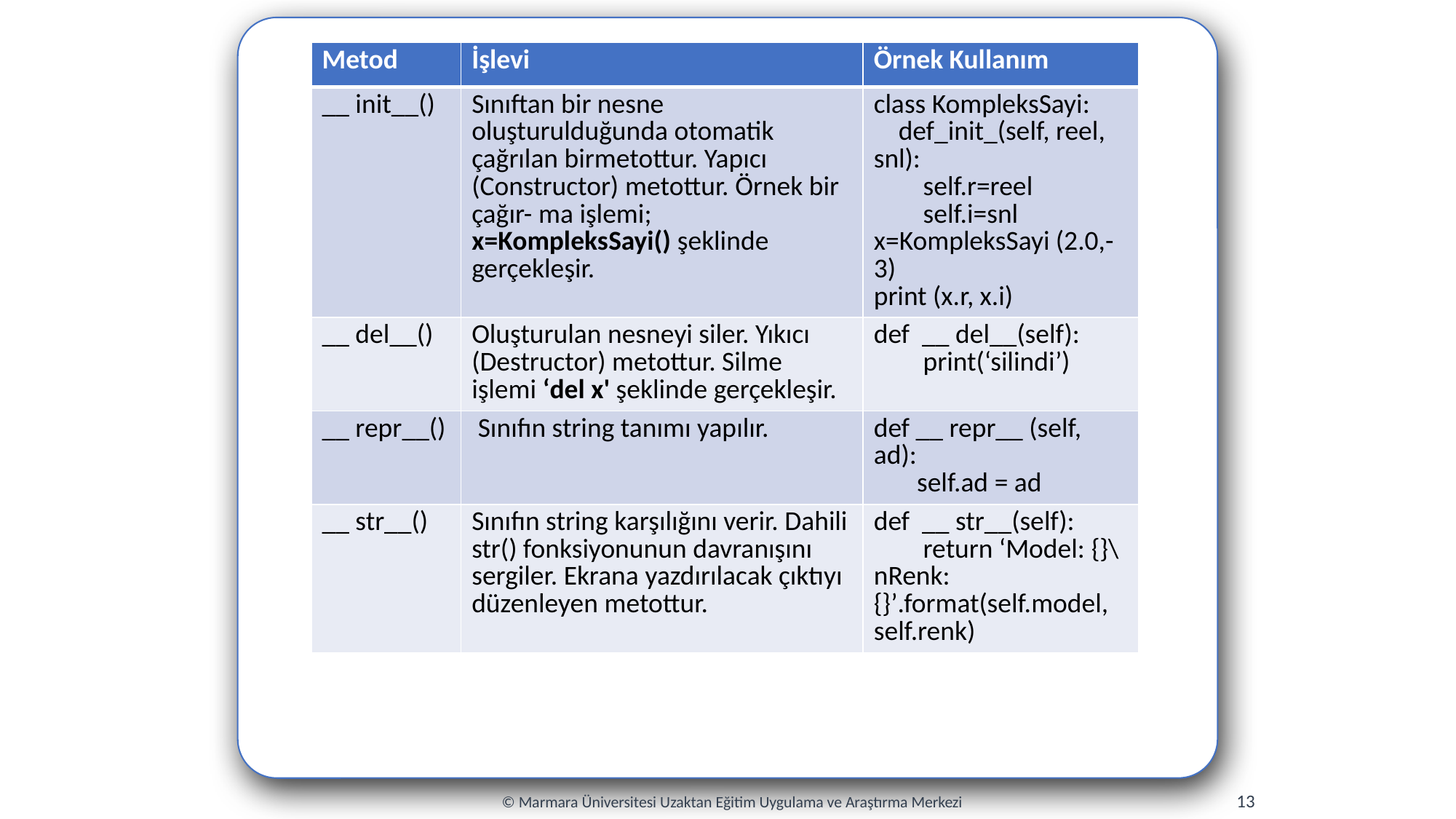

| Metod | İşlevi | Örnek Kullanım |
| --- | --- | --- |
| \_\_ init\_\_() | Sınıftan bir nesne oluşturulduğunda otomatik çağrılan birmetottur. Yapıcı (Constructor) metottur. Örnek bir çağır- ma işlemi; x=KompleksSayi() şeklinde gerçekleşir. | class KompleksSayi: def\_init\_(self, reel, snl): self.r=reel self.i=snl x=KompleksSayi (2.0,-3) print (x.r, x.i) |
| \_\_ del\_\_() | Oluşturulan nesneyi siler. Yıkıcı (Destructor) metottur. Silme işlemi ‘del x' şeklinde gerçekleşir. | def \_\_ del\_\_(self): print(‘silindi’) |
| \_\_ repr\_\_() | Sınıfın string tanımı yapılır. | def \_\_ repr\_\_ (self, ad): self.ad = ad |
| \_\_ str\_\_() | Sınıfın string karşılığını verir. Dahili str() fonksiyonunun davranışını sergiler. Ekrana yazdırılacak çıktıyı düzenleyen metottur. | def \_\_ str\_\_(self): return ‘Model: {}\nRenk: {}’.format(self.model, self.renk) |
13
© Marmara Üniversitesi Uzaktan Eğitim Uygulama ve Araştırma Merkezi